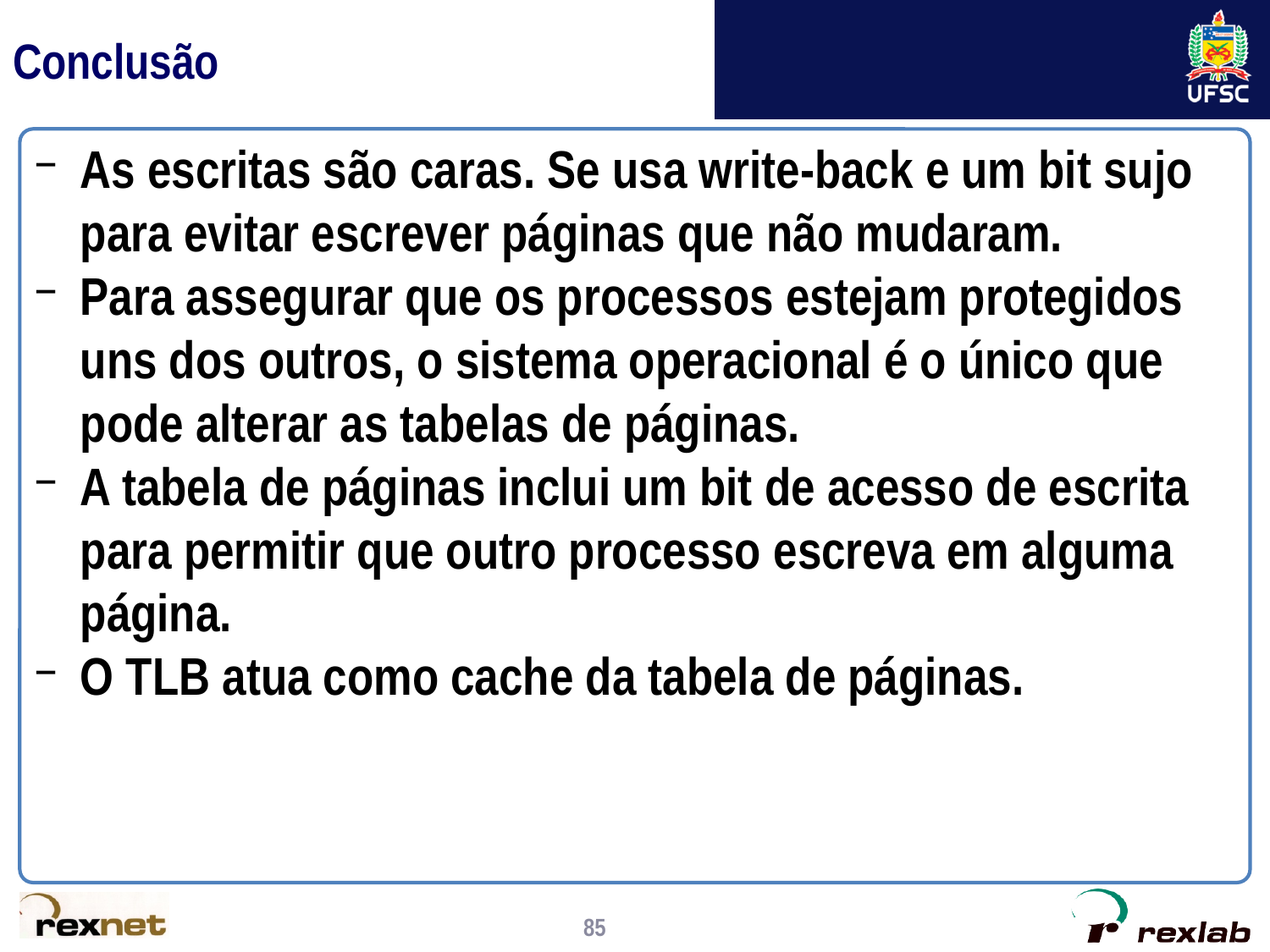

# Conclusão
As escritas são caras. Se usa write-back e um bit sujo para evitar escrever páginas que não mudaram.
Para assegurar que os processos estejam protegidos uns dos outros, o sistema operacional é o único que pode alterar as tabelas de páginas.
A tabela de páginas inclui um bit de acesso de escrita para permitir que outro processo escreva em alguma página.
O TLB atua como cache da tabela de páginas.
85